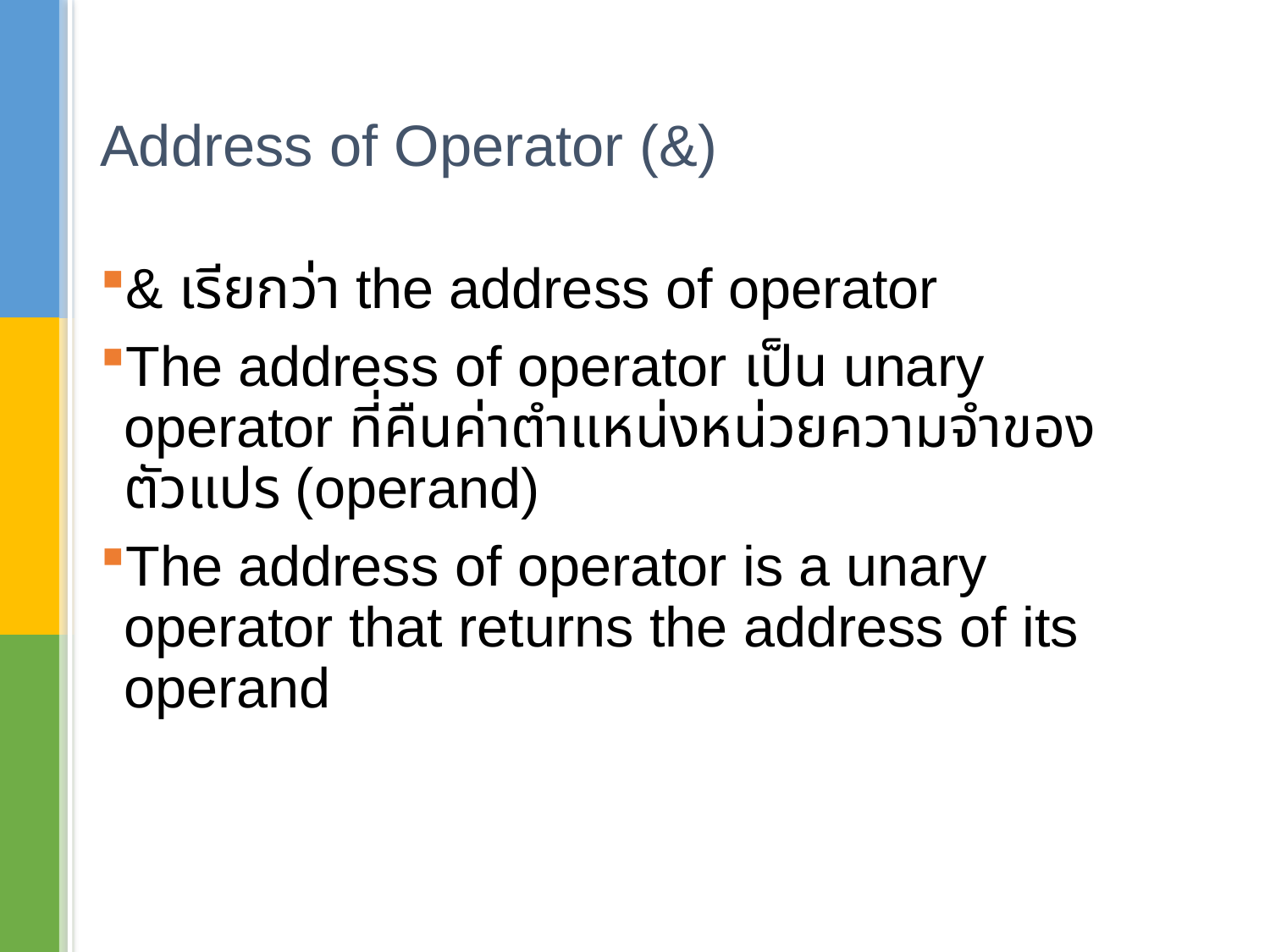

# Address of Operator (&)
& เรียกว่า the address of operator
The address of operator เป็น unary operator ที่คืนค่าตำแหน่งหน่วยความจำของตัวแปร (operand)
The address of operator is a unary operator that returns the address of its operand